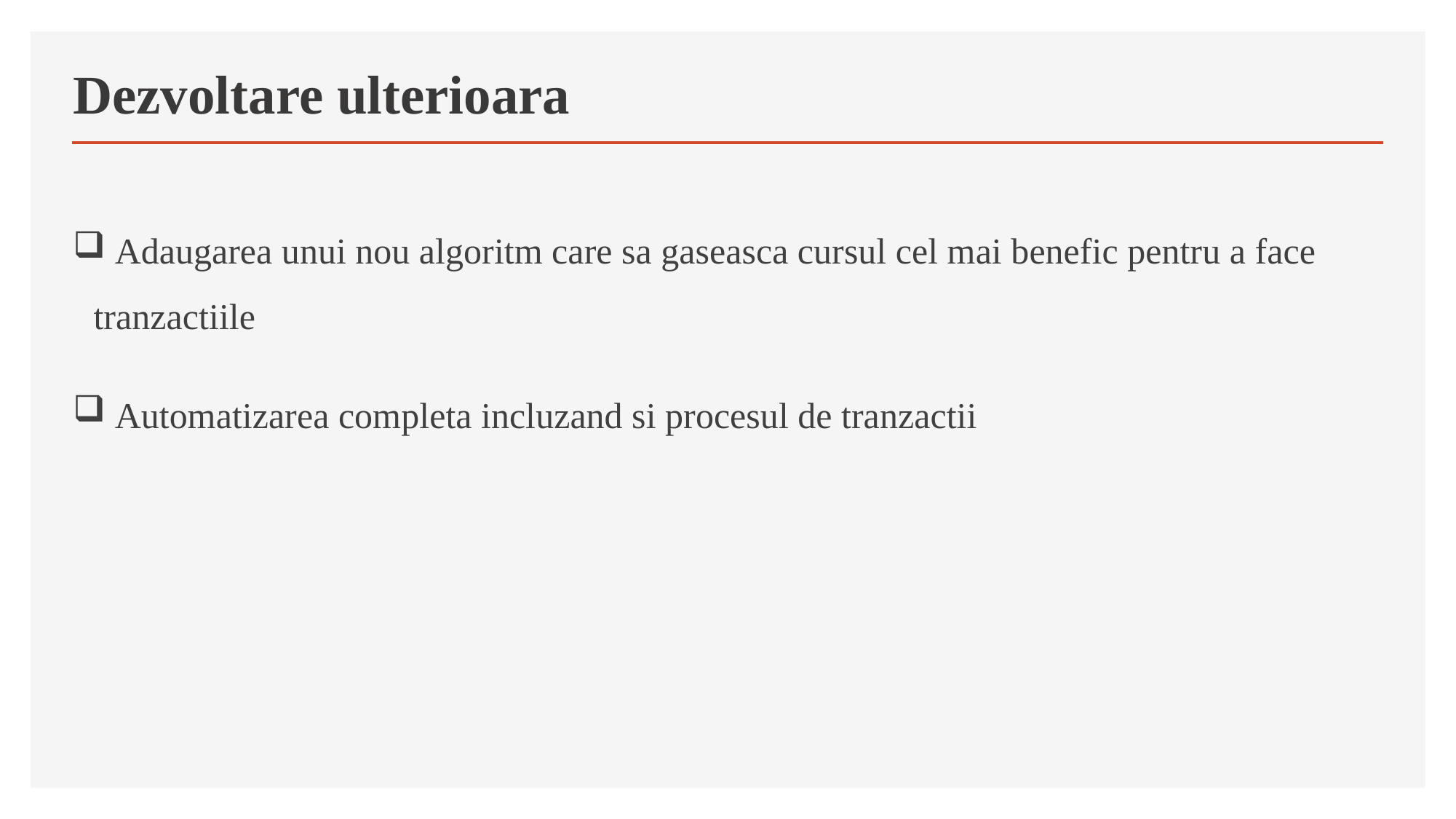

# Dezvoltare ulterioara
 Adaugarea unui nou algoritm care sa gaseasca cursul cel mai benefic pentru a face tranzactiile
 Automatizarea completa incluzand si procesul de tranzactii